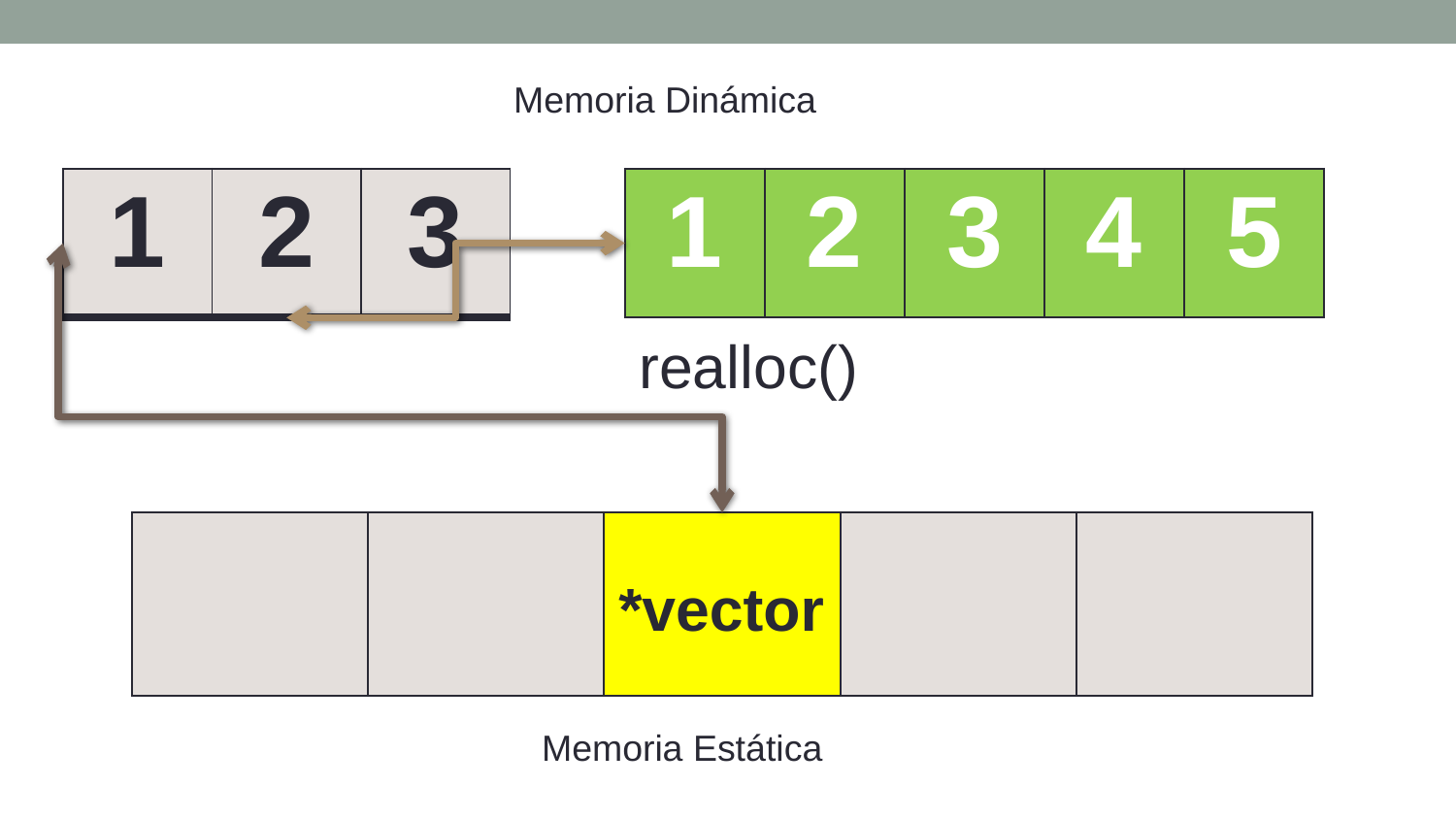

Memoria Dinámica
| 1 | 2 | 3 |
| --- | --- | --- |
| 1 | 2 | 3 | 4 | 5 |
| --- | --- | --- | --- | --- |
realloc()
|  |  | \*vector |  |  |
| --- | --- | --- | --- | --- |
Memoria Estática